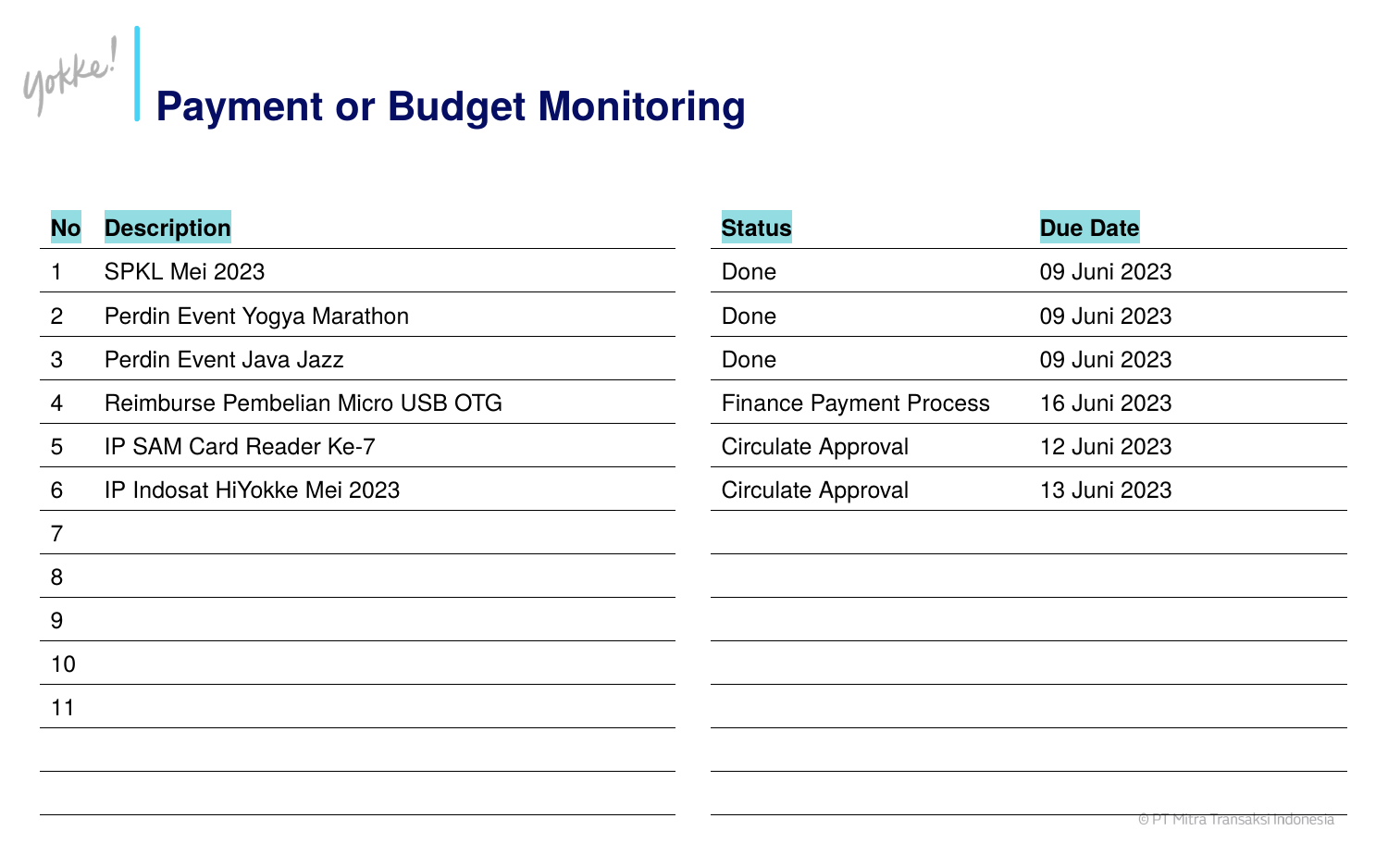

# Payment or Budget Monitoring
| No | Description |  | Status | Due Date |
| --- | --- | --- | --- | --- |
| 1 | SPKL Mei 2023 |  | Done | 09 Juni 2023 |
| 2 | Perdin Event Yogya Marathon |  | Done | 09 Juni 2023 |
| 3 | Perdin Event Java Jazz |  | Done | 09 Juni 2023 |
| 4 | Reimburse Pembelian Micro USB OTG |  | Finance Payment Process | 16 Juni 2023 |
| 5 | IP SAM Card Reader Ke-7 |  | Circulate Approval | 12 Juni 2023 |
| 6 | IP Indosat HiYokke Mei 2023 |  | Circulate Approval | 13 Juni 2023 |
| 7 |  |  |  |  |
| 8 |  |  |  |  |
| 9 |  |  |  |  |
| 10 |  |  |  |  |
| 11 |  |  |  |  |
|  |  |  |  |  |
|  |  |  |  |  |
|  |  |  |  |  |